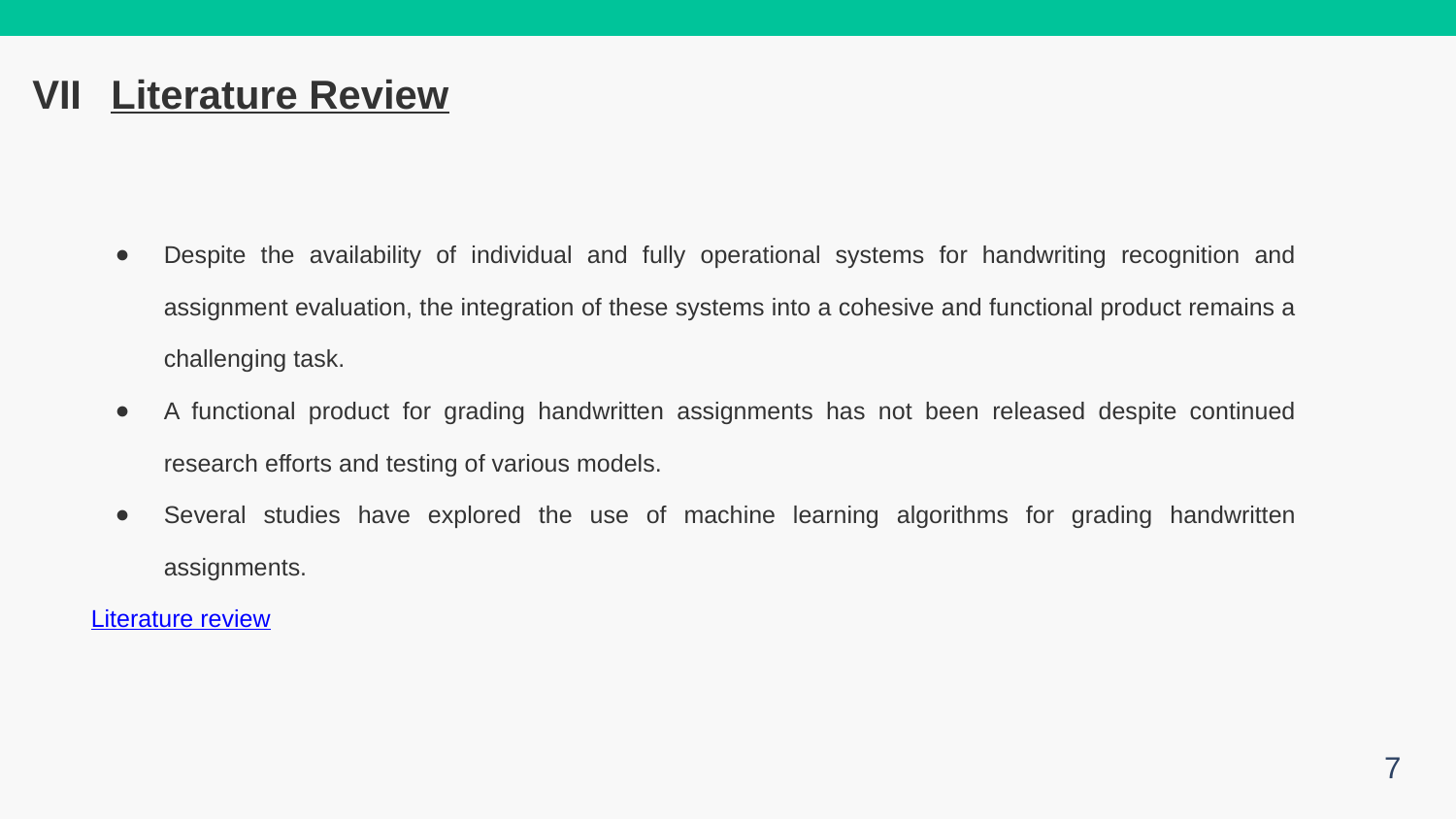

VII
Literature Review

Despite the availability of individual and fully operational systems for handwriting recognition and assignment evaluation, the integration of these systems into a cohesive and functional product remains a challenging task.
A functional product for grading handwritten assignments has not been released despite continued research efforts and testing of various models.
Several studies have explored the use of machine learning algorithms for grading handwritten assignments.
Literature review

7